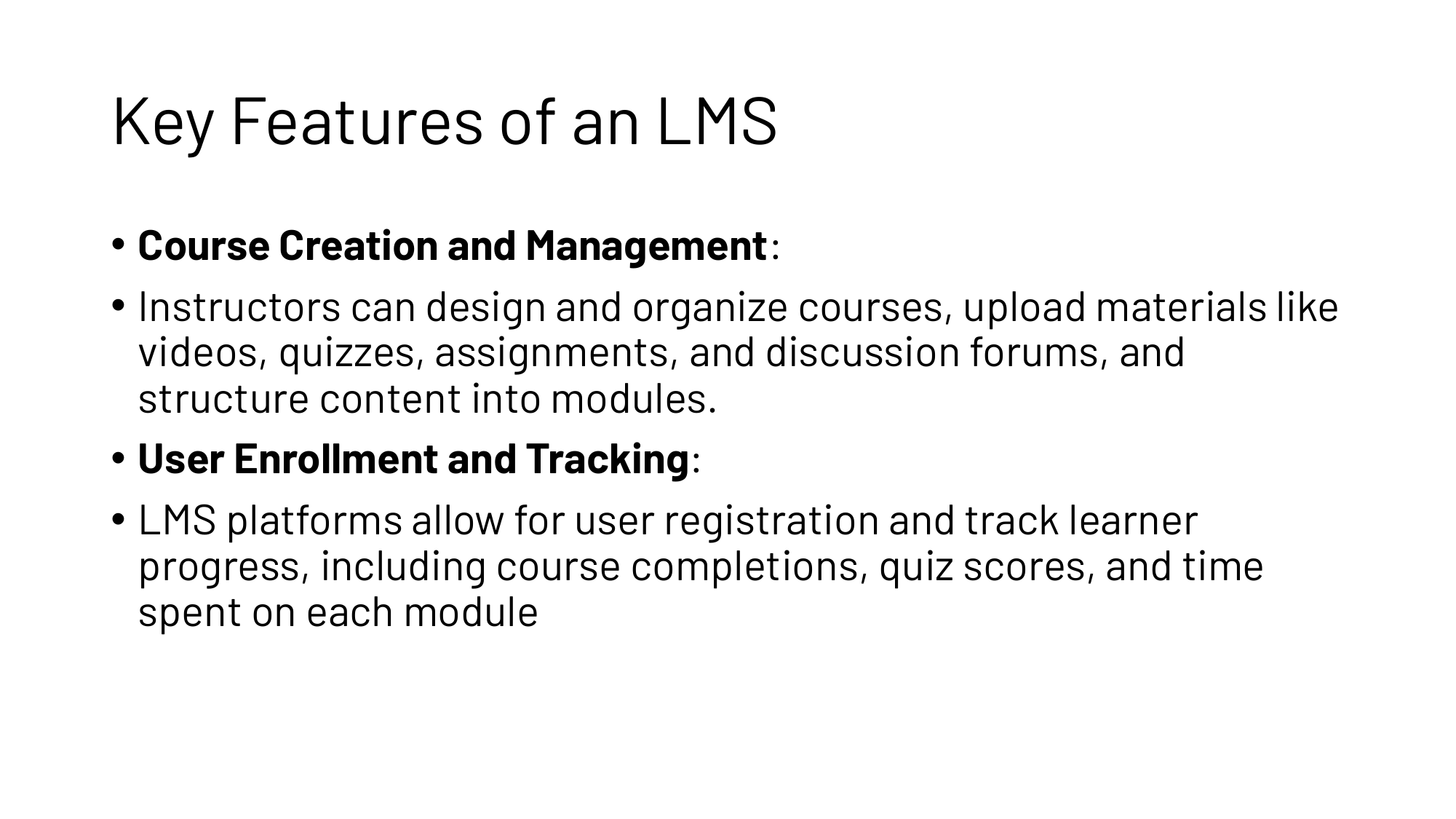

# Key Features of an LMS
Course Creation and Management:
Instructors can design and organize courses, upload materials like videos, quizzes, assignments, and discussion forums, and structure content into modules.
User Enrollment and Tracking:
LMS platforms allow for user registration and track learner progress, including course completions, quiz scores, and time spent on each module